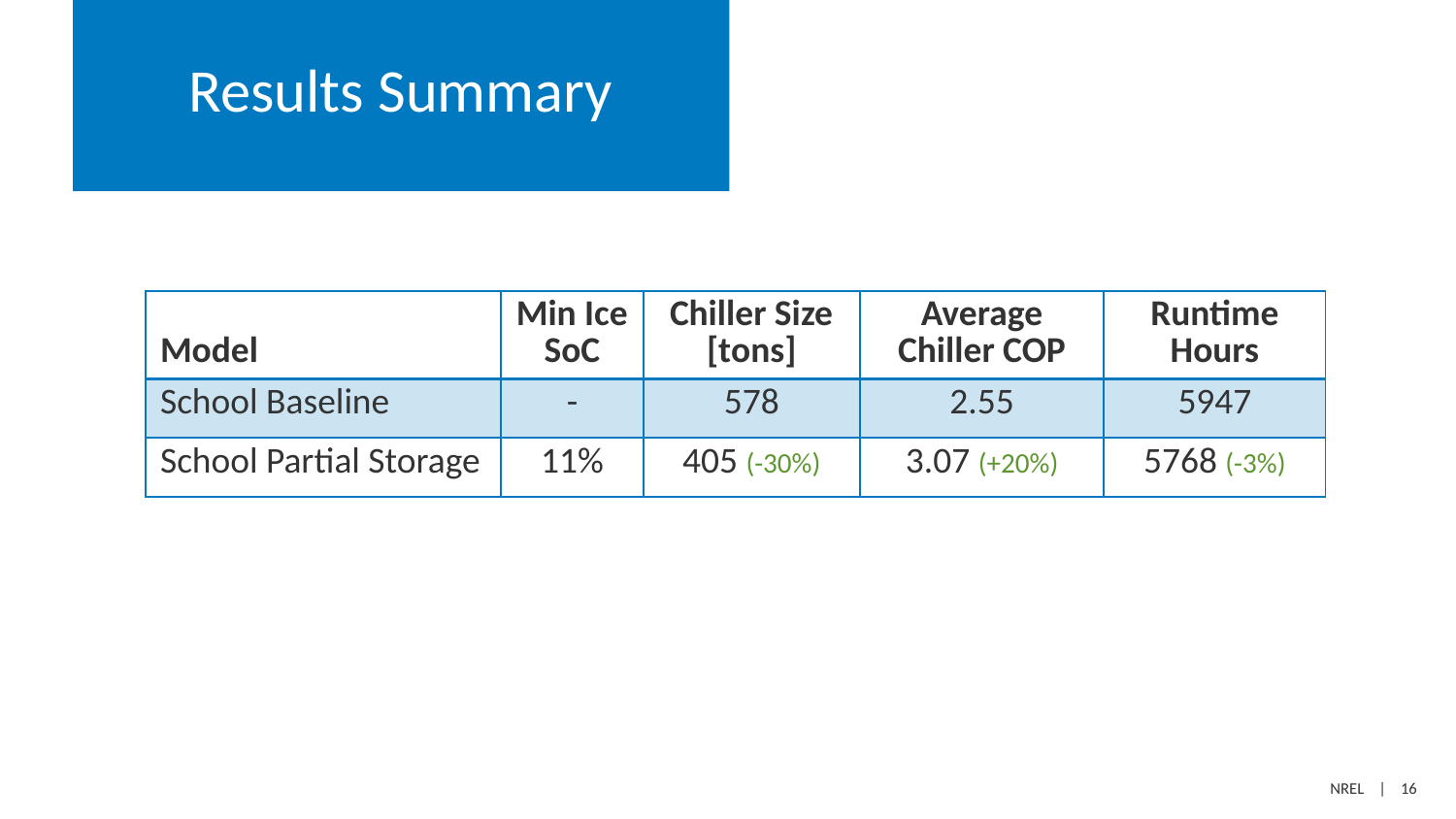

# Results Summary
| Model | Min Ice SoC | Chiller Size [tons] | Average Chiller COP | Runtime Hours |
| --- | --- | --- | --- | --- |
| School Baseline | - | 578 | 2.55 | 5947 |
| School Partial Storage | 11% | 405 (-30%) | 3.07 (+20%) | 5768 (-3%) |